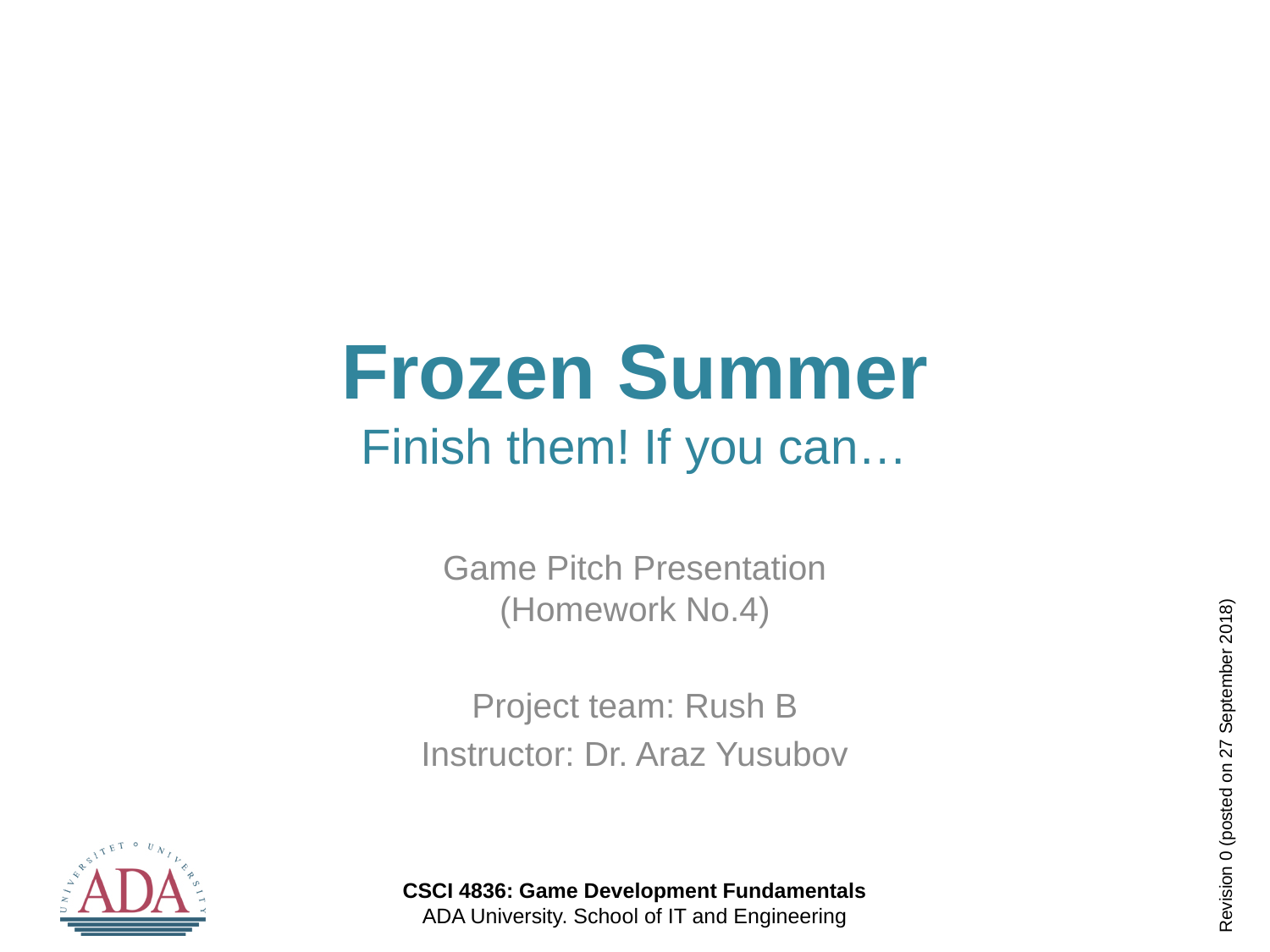

# Frozen Summer Finish them! If you can…
Game Pitch Presentation
(Homework No.4)

Project team: Rush B
Instructor: Dr. Araz Yusubov